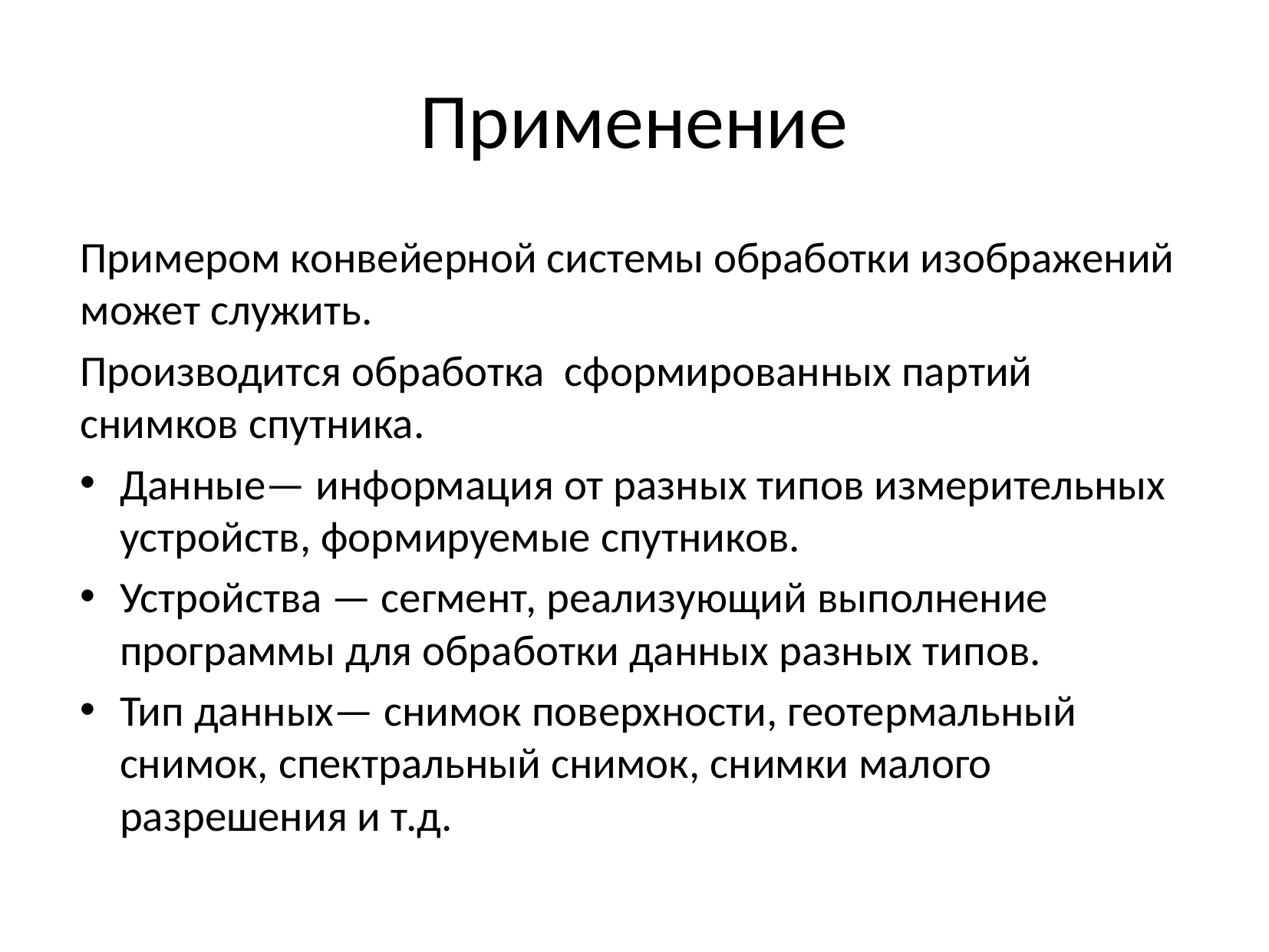

# Применение
Примером конвейерной системы обработки изображений может служить.
Производится обработка  сформированных партий снимков спутника.
Данные— информация от разных типов измерительных устройств, формируемые спутников.
Устройства — сегмент, реализующий выполнение программы для обработки данных разных типов.
Тип данных— снимок поверхности, геотермальный снимок, спектральный снимок, снимки малого разрешения и т.д.